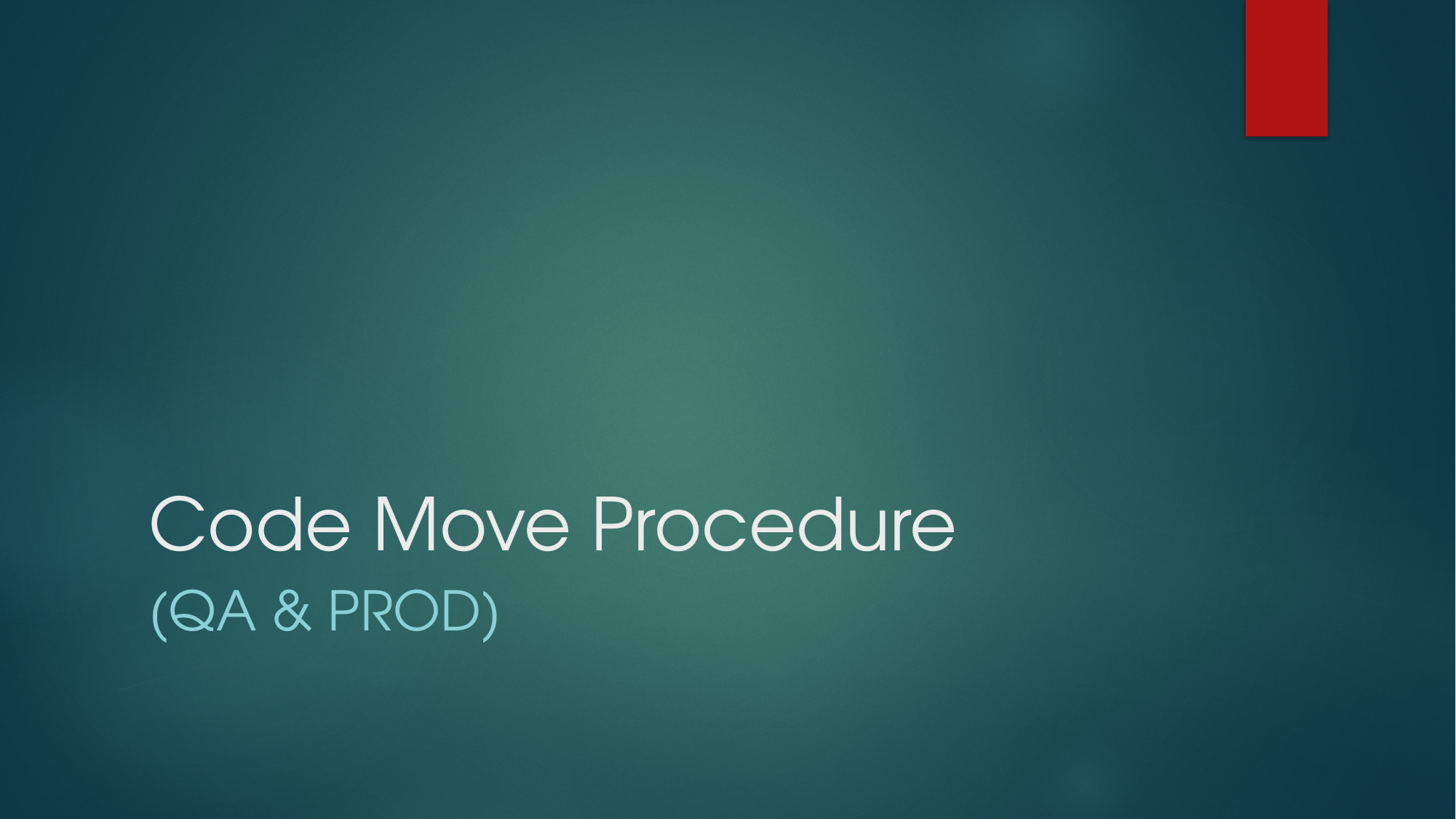

# Code Move Procedure
(QA & Prod)